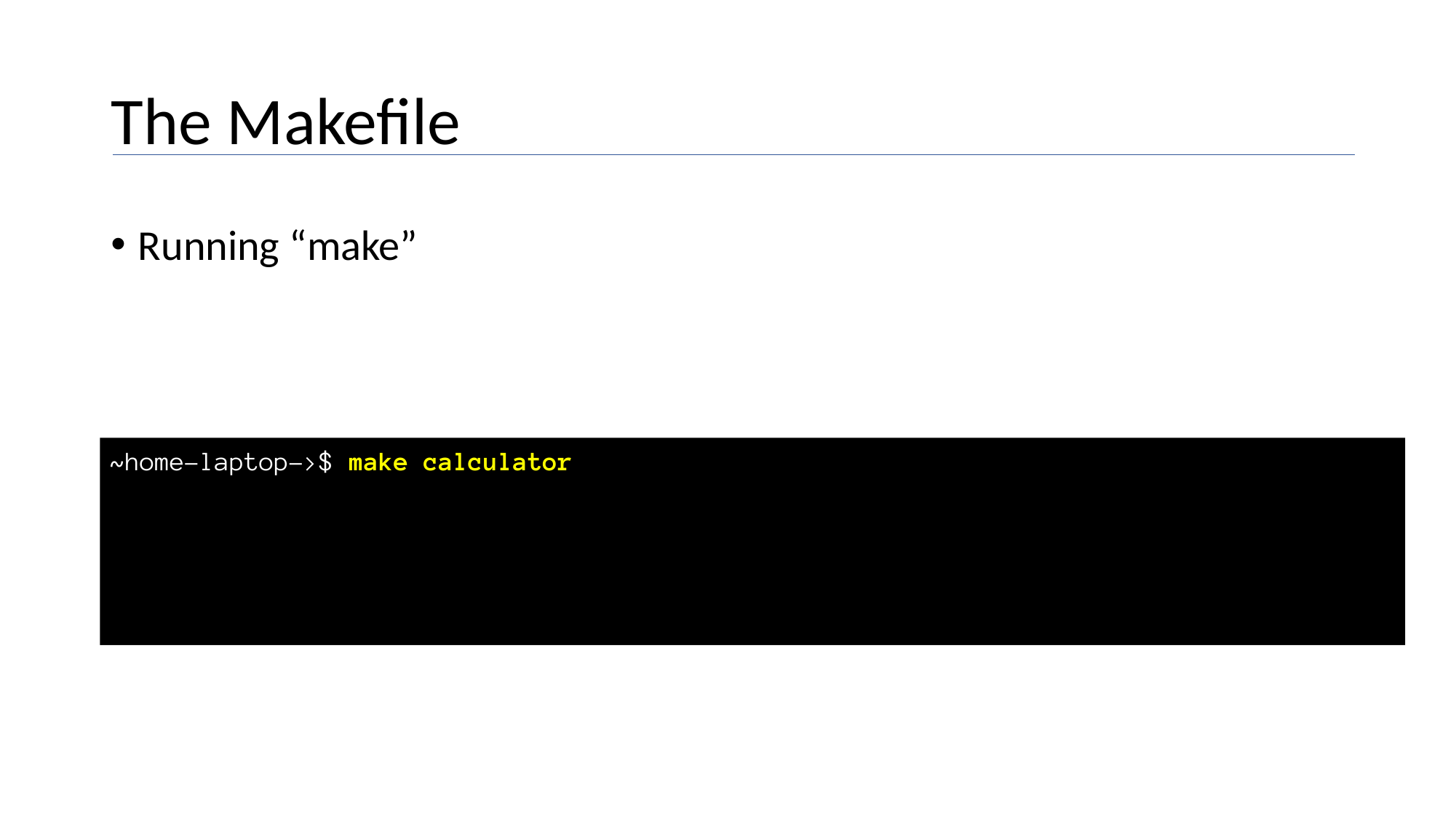

# The Makefile
Running “make”
~home-laptop->$ make calculator